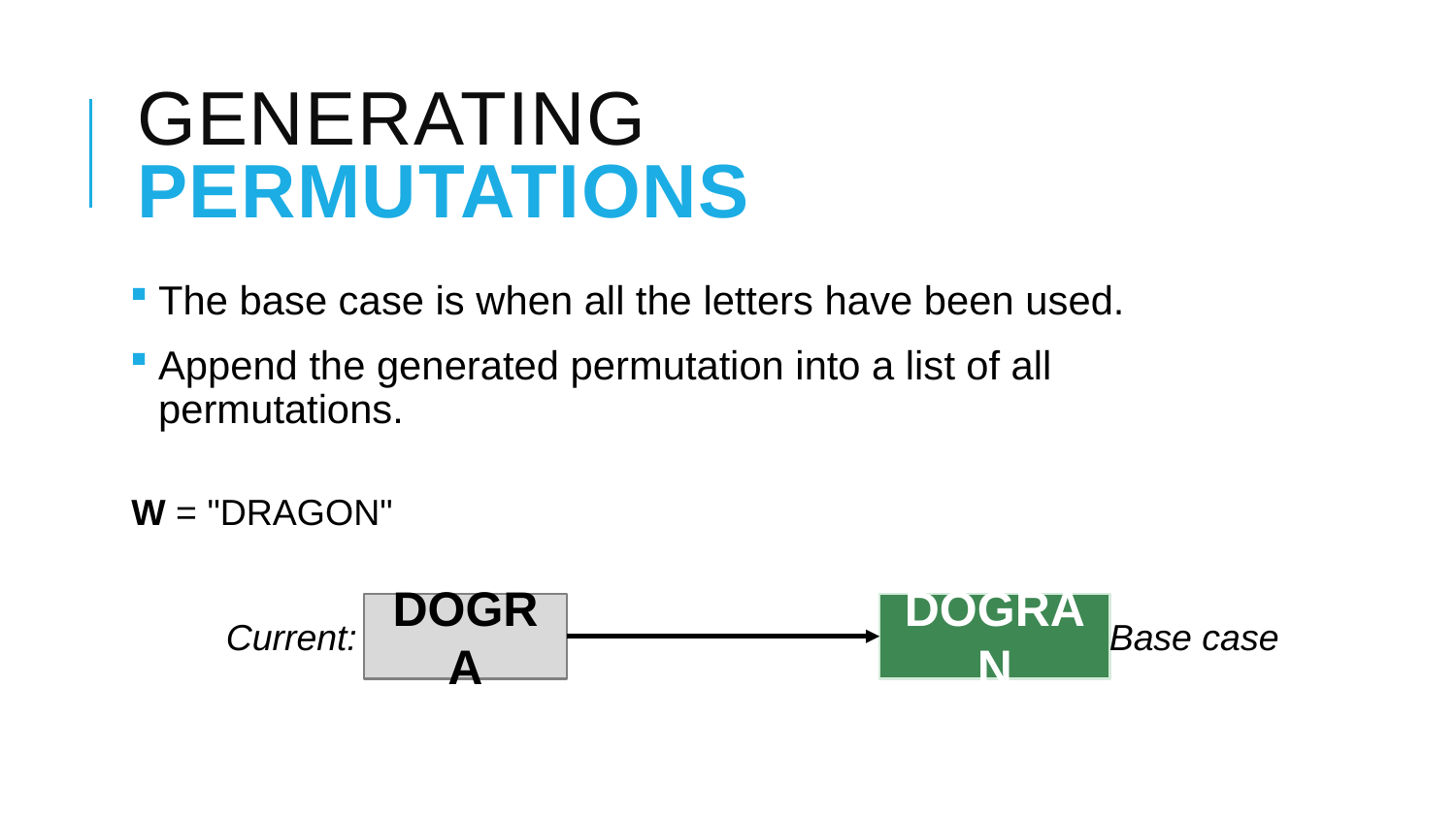

# Generating Permutations
The base case is when all the letters have been used.
Append the generated permutation into a list of all permutations.
W = "DRAGON"
DOGRA
DOGRAN
Current:
Base case